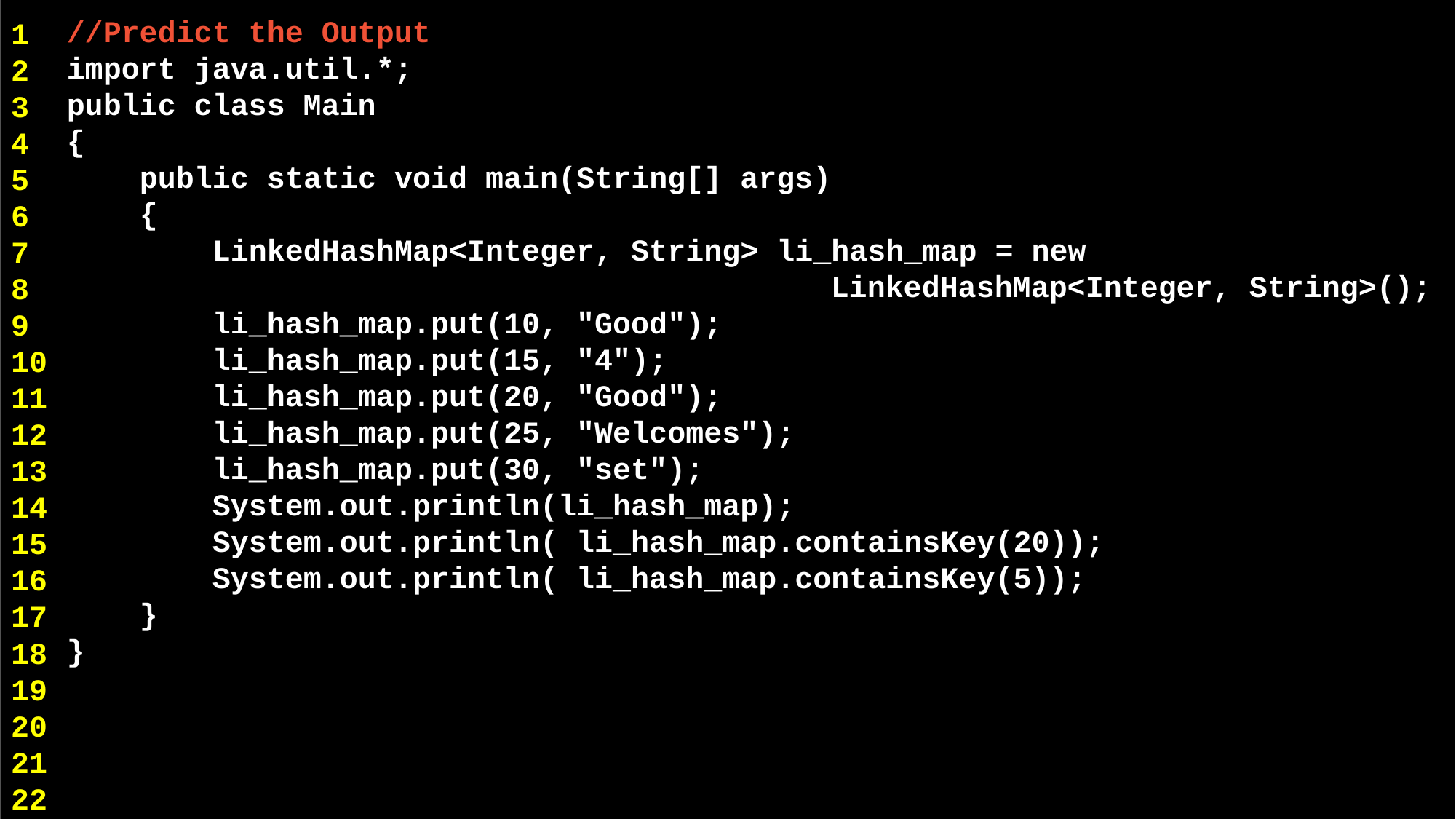

//Predict the Output
import java.util.*;
public class Main
{
    public static void main(String[] args)
    {
        LinkedHashMap<Integer, String> li_hash_map = new  										LinkedHashMap<Integer, String>();
        li_hash_map.put(10, "Good");
        li_hash_map.put(15, "4");
        li_hash_map.put(20, "Good");
        li_hash_map.put(25, "Welcomes");
        li_hash_map.put(30, "set");
        System.out.println(li_hash_map);
        System.out.println( li_hash_map.containsKey(20));
        System.out.println( li_hash_map.containsKey(5));
    }
}

1
2
3
4
5
6
7
8
9
10
11
12
13
14
15
16
17
18
19
20
21
22